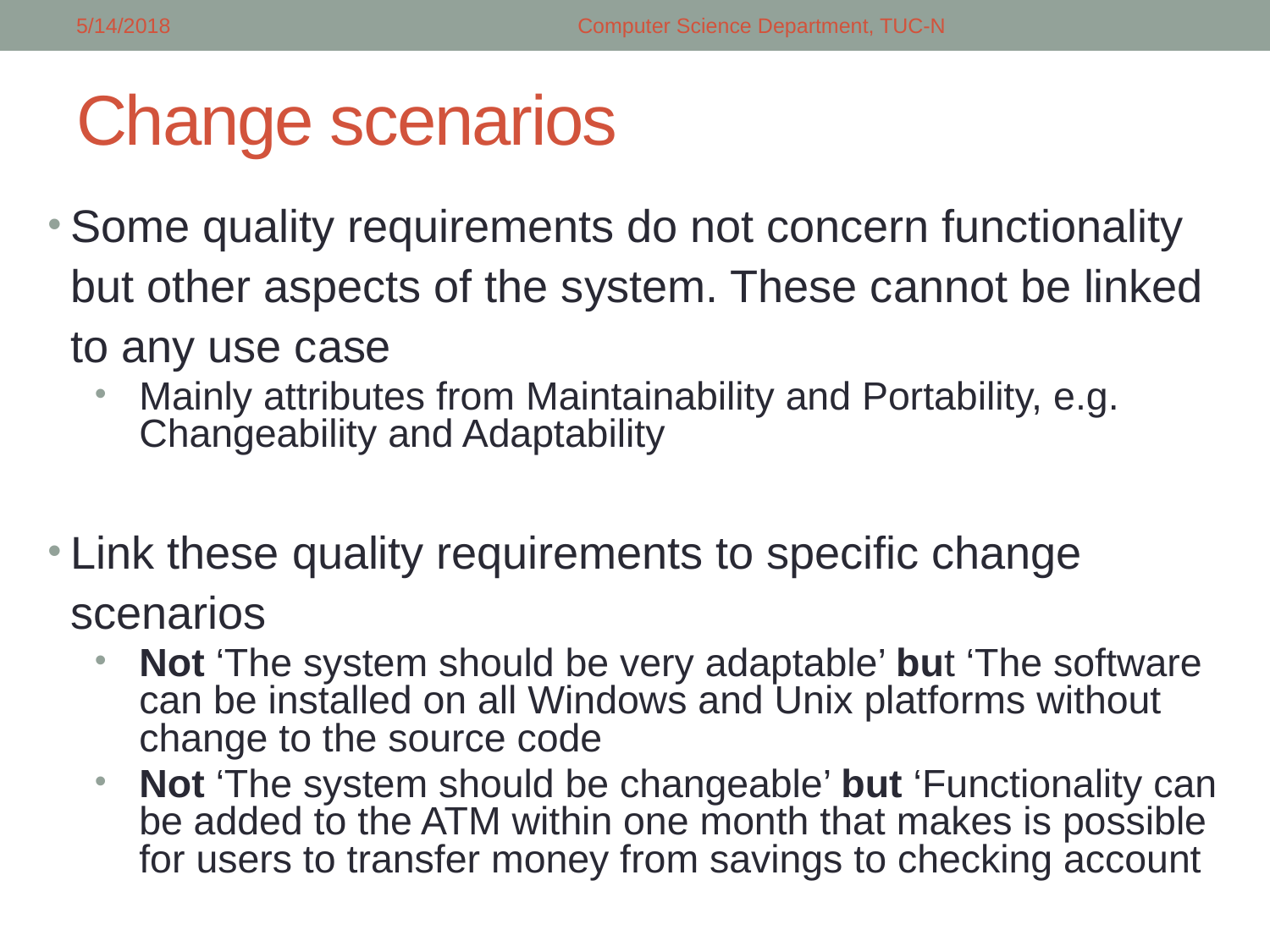

5/14/2018
Computer Science Department, TUC-N
# Change scenarios
Some quality requirements do not concern functionality but other aspects of the system. These cannot be linked to any use case
Mainly attributes from Maintainability and Portability, e.g. Changeability and Adaptability

Link these quality requirements to specific change scenarios
Not ‘The system should be very adaptable’ but ‘The software can be installed on all Windows and Unix platforms without change to the source code
Not ‘The system should be changeable’ but ‘Functionality can be added to the ATM within one month that makes is possible for users to transfer money from savings to checking account